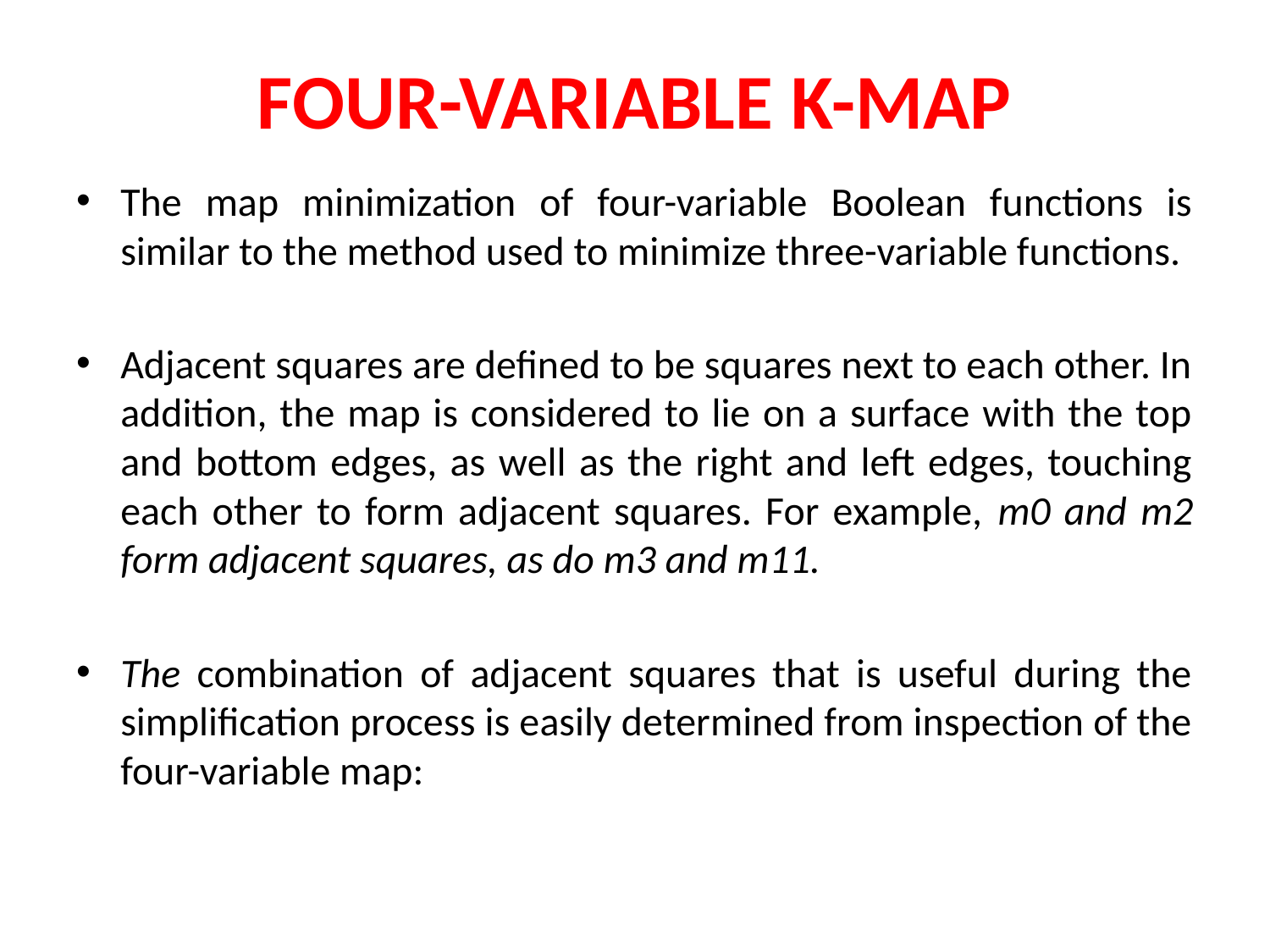

# FOUR-VARIABLE K-MAP
The map minimization of four-variable Boolean functions is similar to the method used to minimize three-variable functions.

Adjacent squares are defined to be squares next to each other. In addition, the map is considered to lie on a surface with the top and bottom edges, as well as the right and left edges, touching each other to form adjacent squares. For example, m0 and m2 form adjacent squares, as do m3 and m11.

The combination of adjacent squares that is useful during the simplification process is easily determined from inspection of the four-variable map: